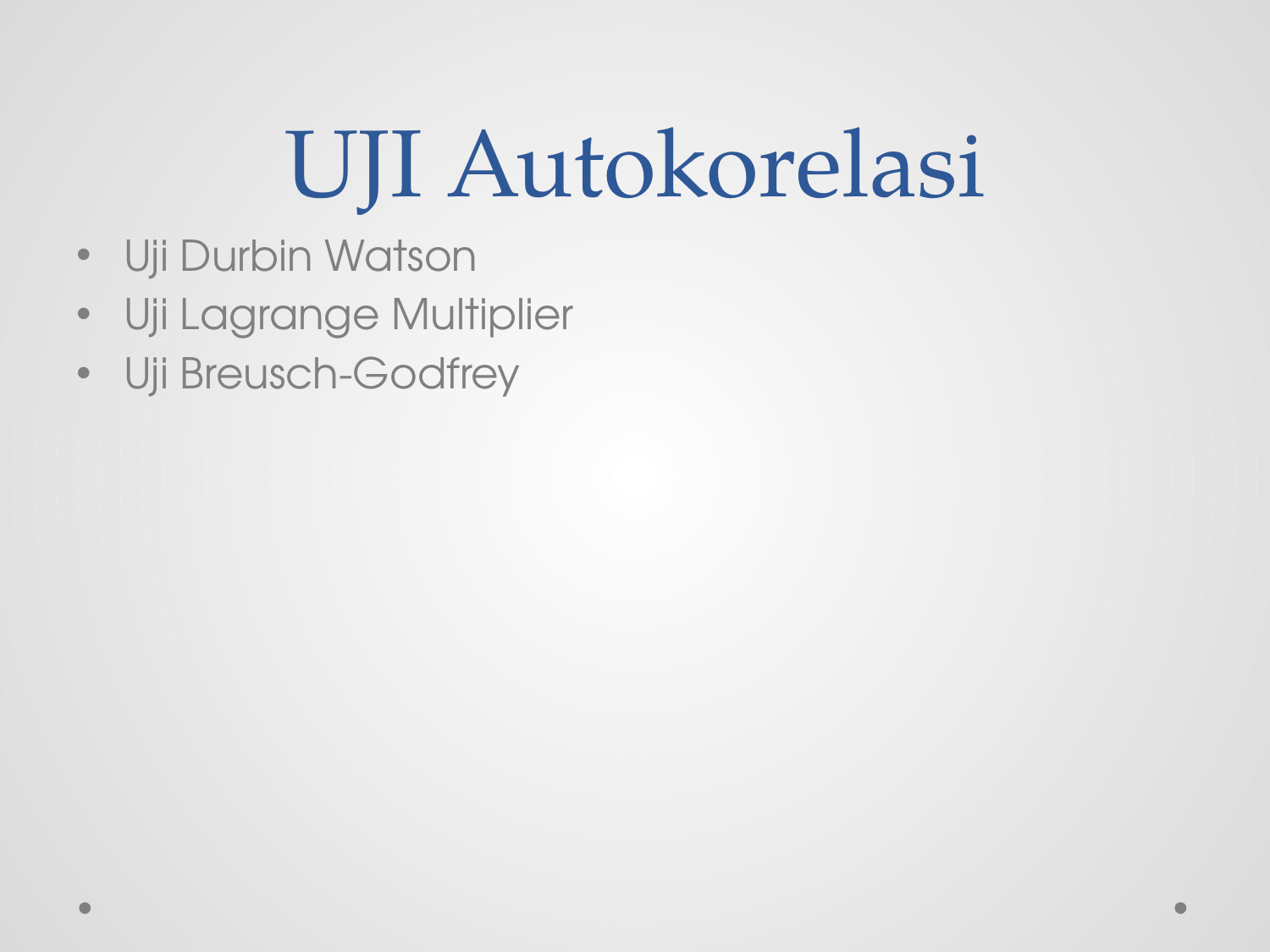

# UJI Autokorelasi
Uji Durbin Watson
Uji Lagrange Multiplier
Uji Breusch-Godfrey